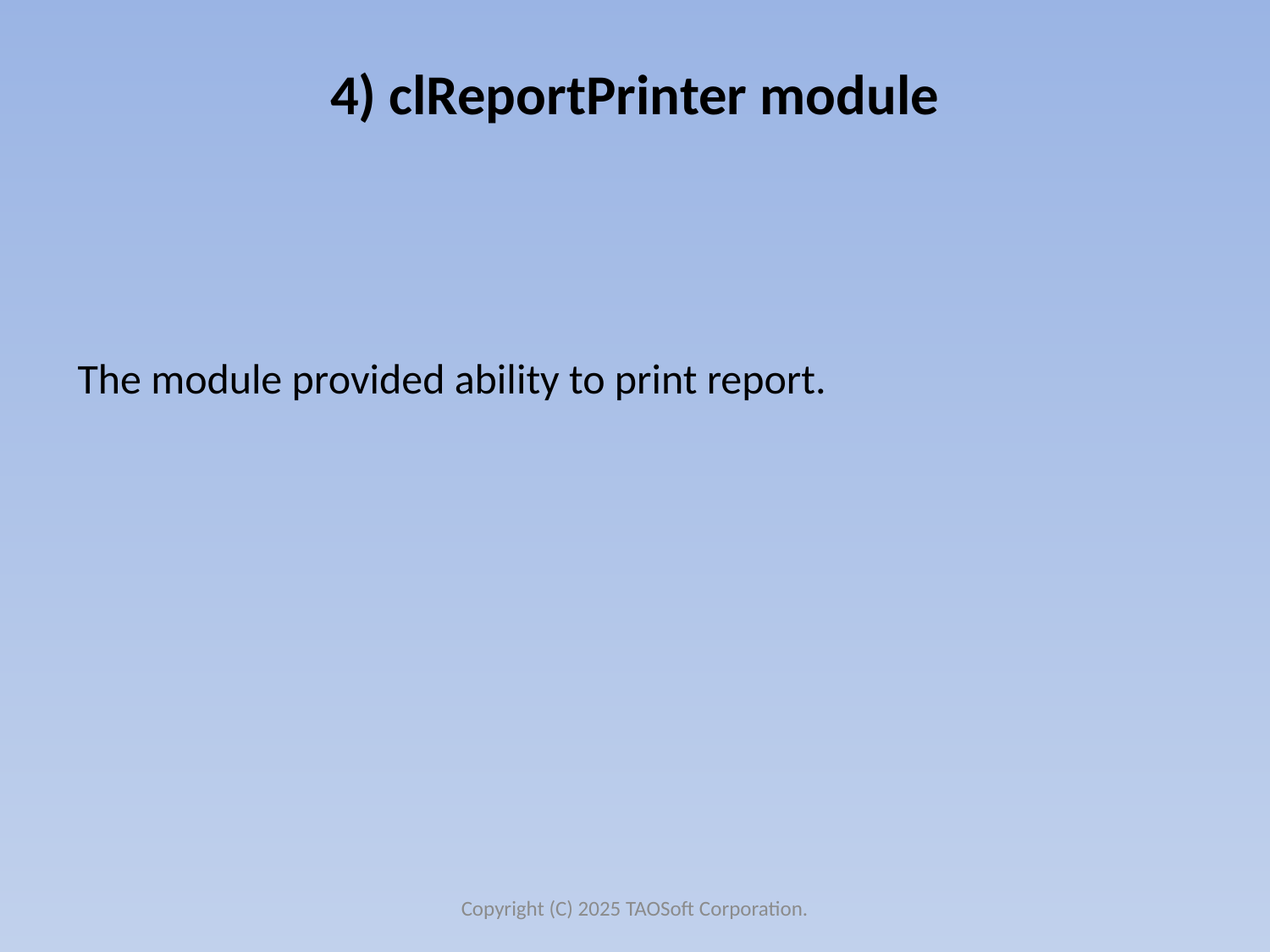

# 4) clReportPrinter module
The module provided ability to print report.

Copyright (C) 2025 TAOSoft Corporation.
4